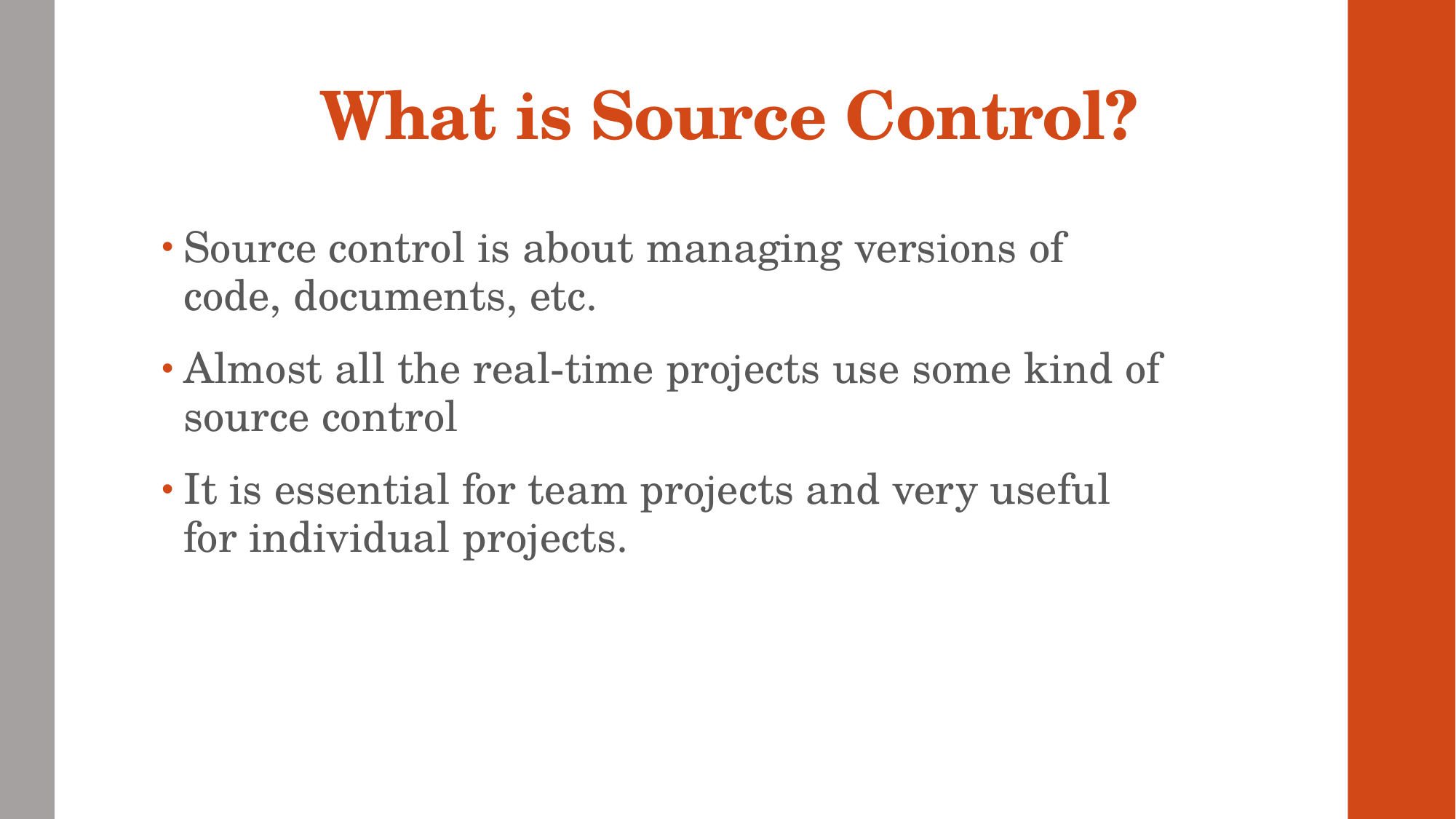

# What is Source Control?
Source control is about managing versions of code, documents, etc.
Almost all the real-time projects use some kind of source control
It is essential for team projects and very useful for individual projects.